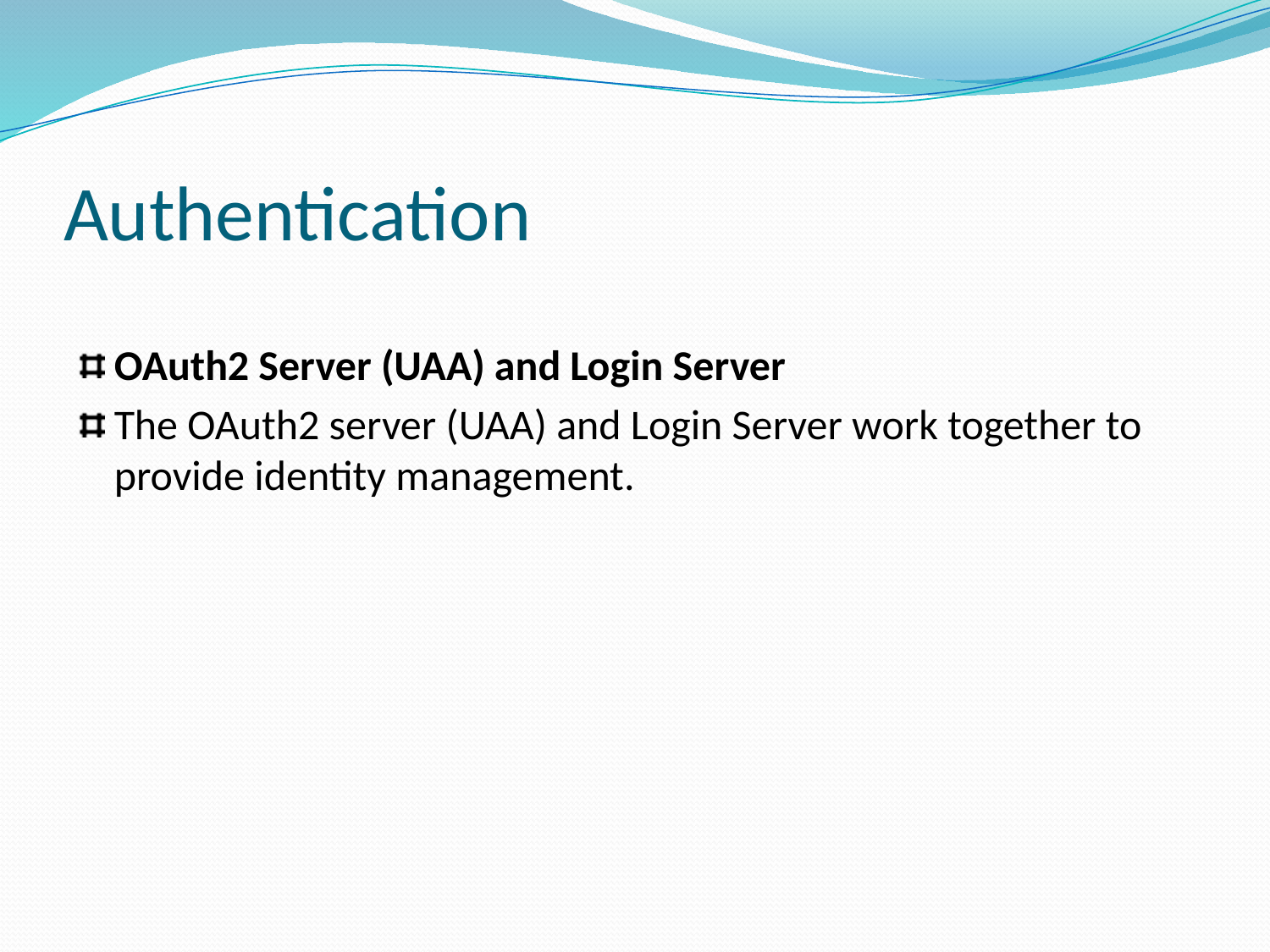

# Authentication

OAuth2 Server (UAA) and Login Server
The OAuth2 server (UAA) and Login Server work together to provide identity management.